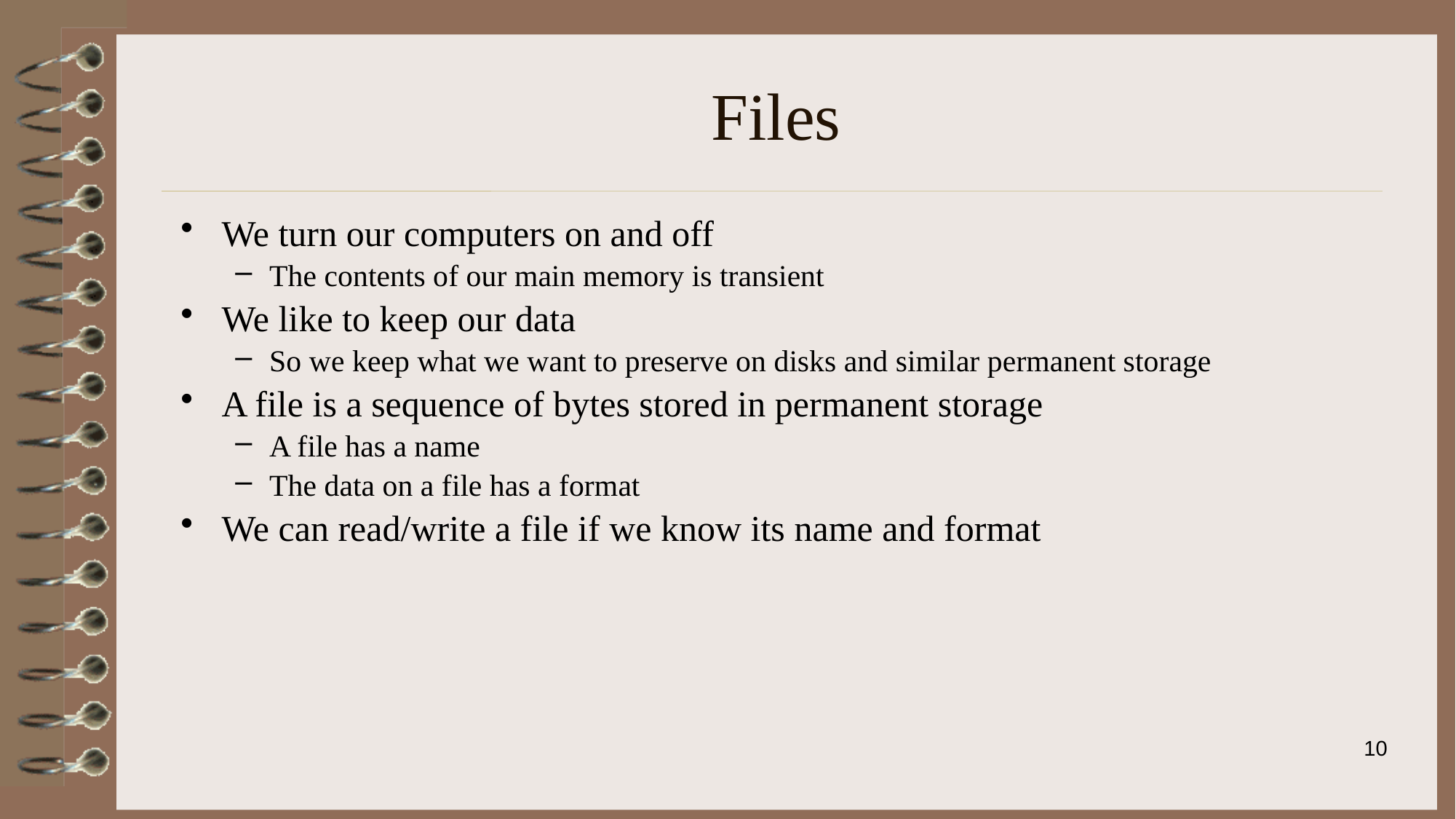

# Files
We turn our computers on and off
The contents of our main memory is transient
We like to keep our data
So we keep what we want to preserve on disks and similar permanent storage
A file is a sequence of bytes stored in permanent storage
A file has a name
The data on a file has a format
We can read/write a file if we know its name and format
10